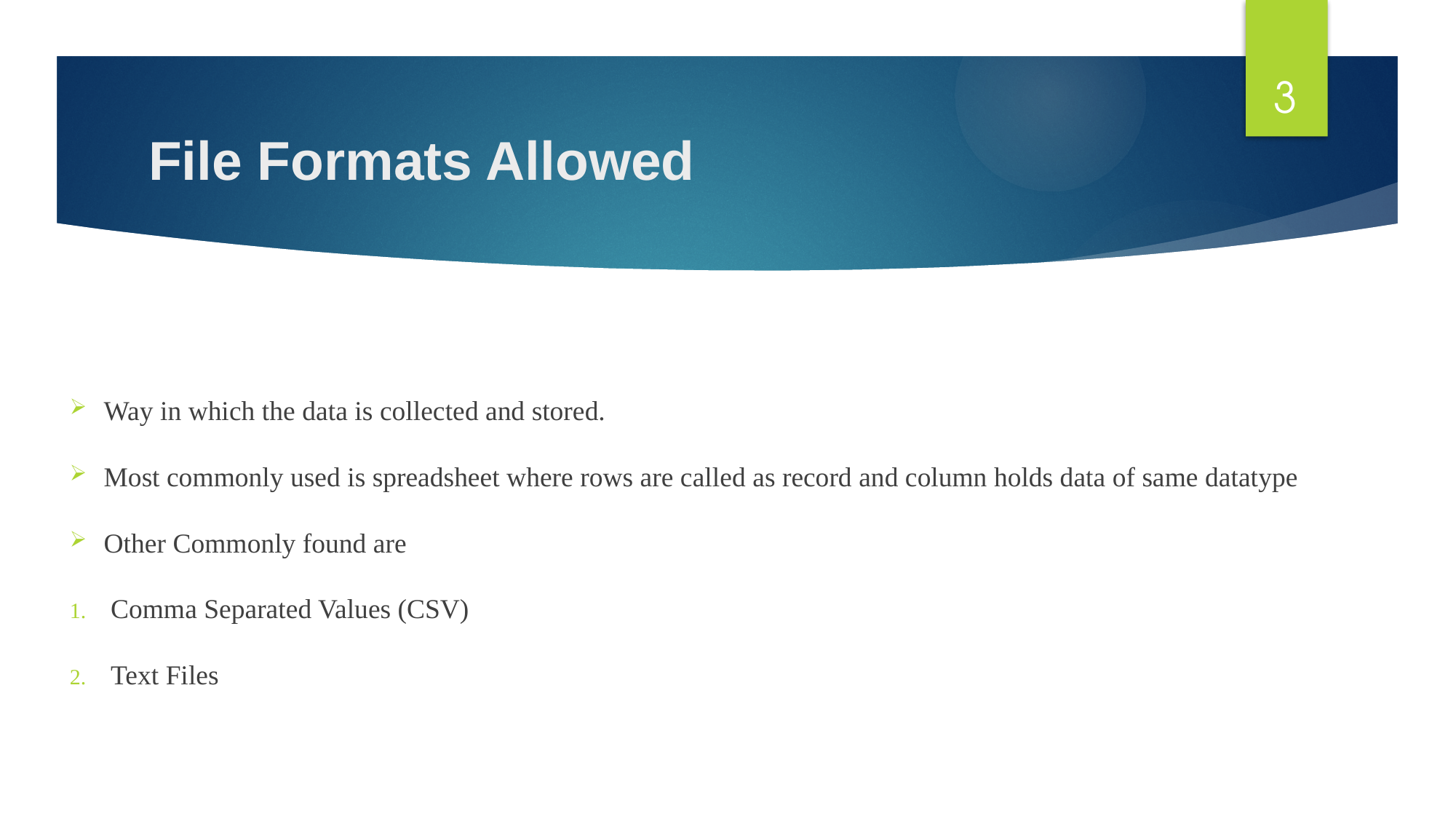

3
# File Formats Allowed
Way in which the data is collected and stored.
Most commonly used is spreadsheet where rows are called as record and column holds data of same datatype
Other Commonly found are
Comma Separated Values (CSV)
Text Files